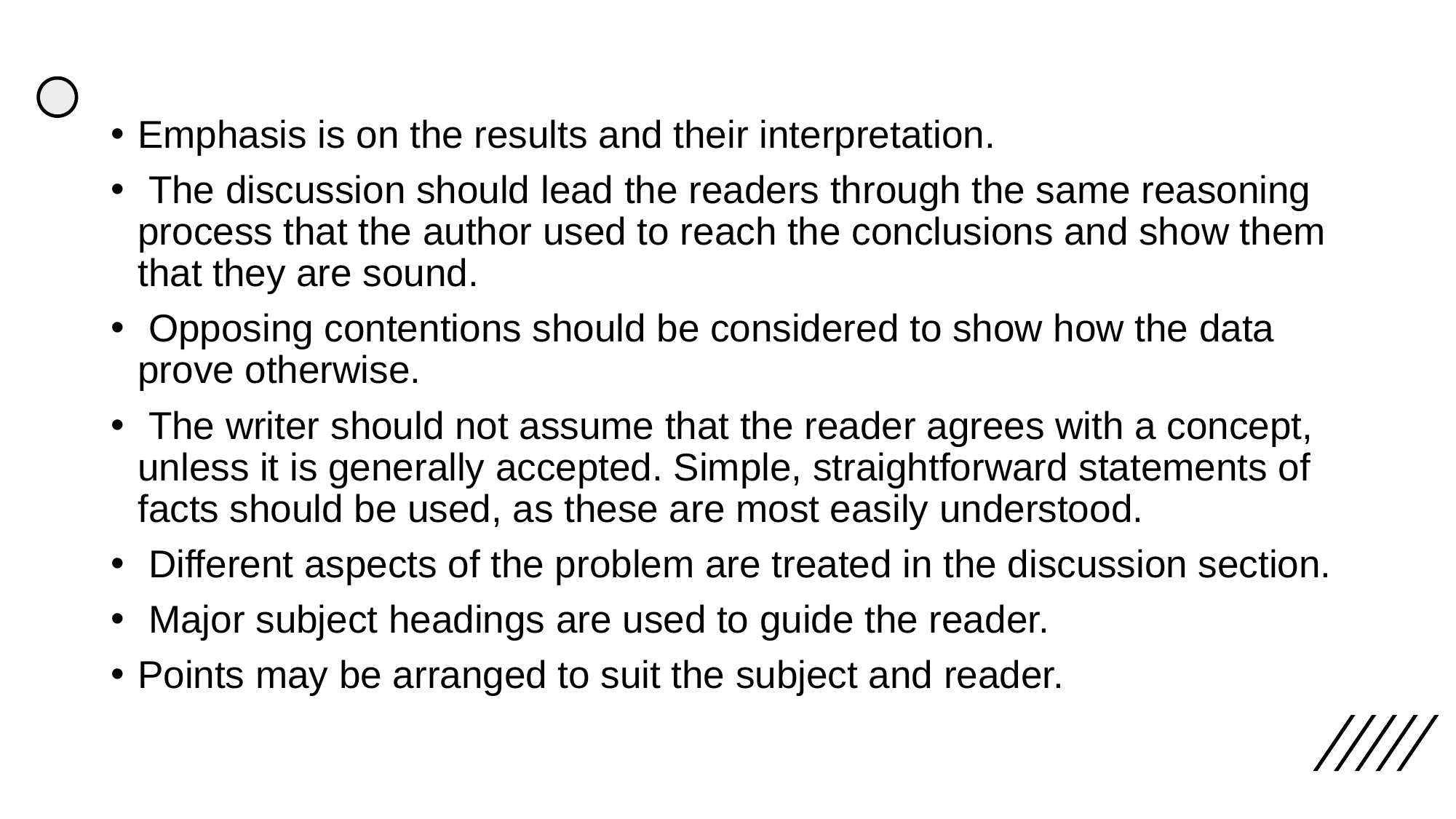

Emphasis is on the results and their interpretation.
 The discussion should lead the readers through the same reasoning process that the author used to reach the conclusions and show them that they are sound.
 Opposing contentions should be considered to show how the data prove otherwise.
 The writer should not assume that the reader agrees with a concept, unless it is generally accepted. Simple, straightforward statements of facts should be used, as these are most easily understood.
 Different aspects of the problem are treated in the discussion section.
 Major subject headings are used to guide the reader.
Points may be arranged to suit the subject and reader.